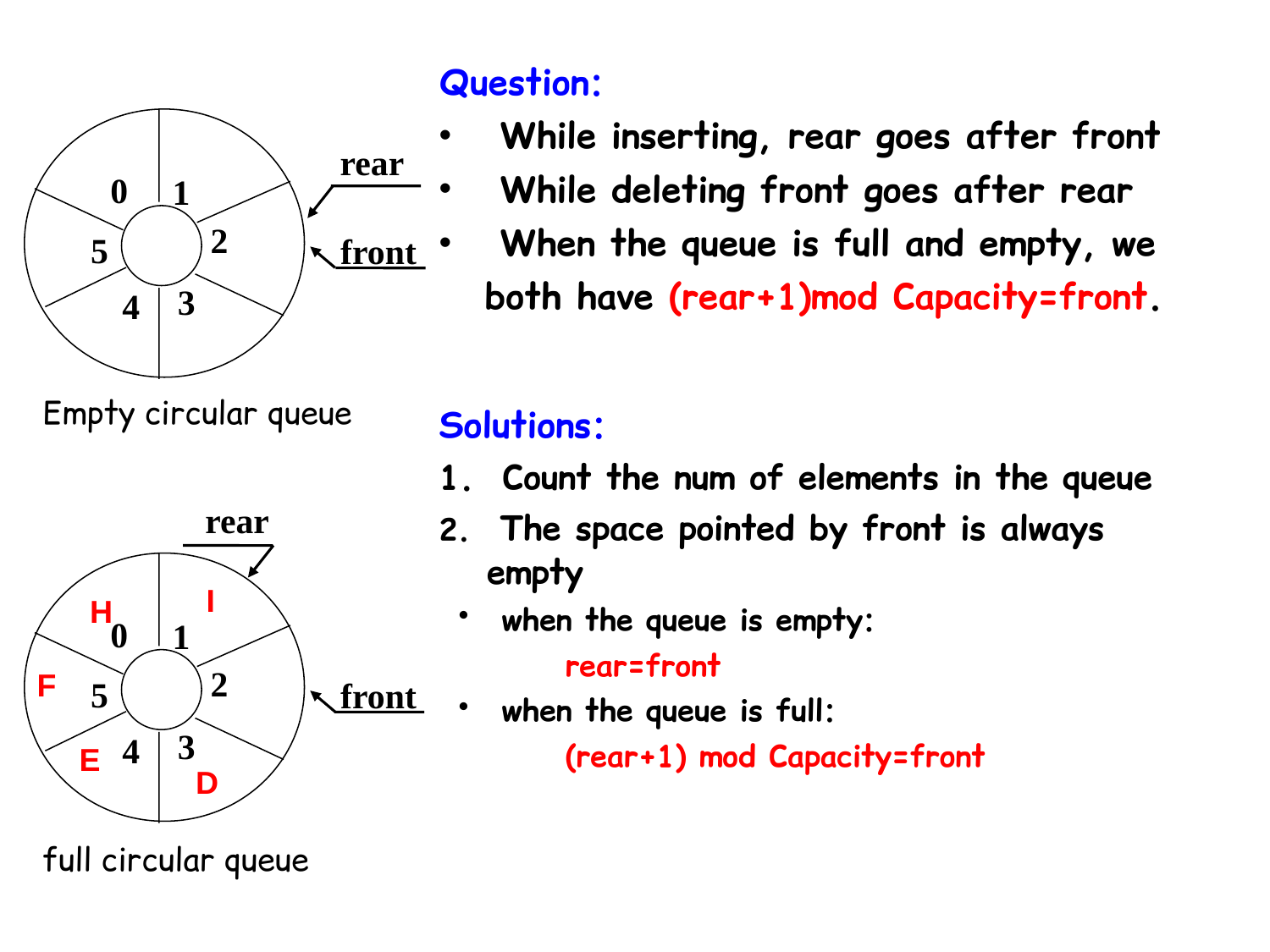

Question:
  While inserting, rear goes after front
  While deleting front goes after rear
  When the queue is full and empty, we
   both have (rear+1)mod Capacity=front.

Solutions:
Count the num of elements in the queue
 The space pointed by front is always empty
 when the queue is empty:
 rear=front
 when the queue is full:
 (rear+1) mod Capacity=front

0
1
2
5
3
4
rear

front

Empty circular queue
rear

0
1
2
5
3
4
I
H
F
front

E
D
full circular queue